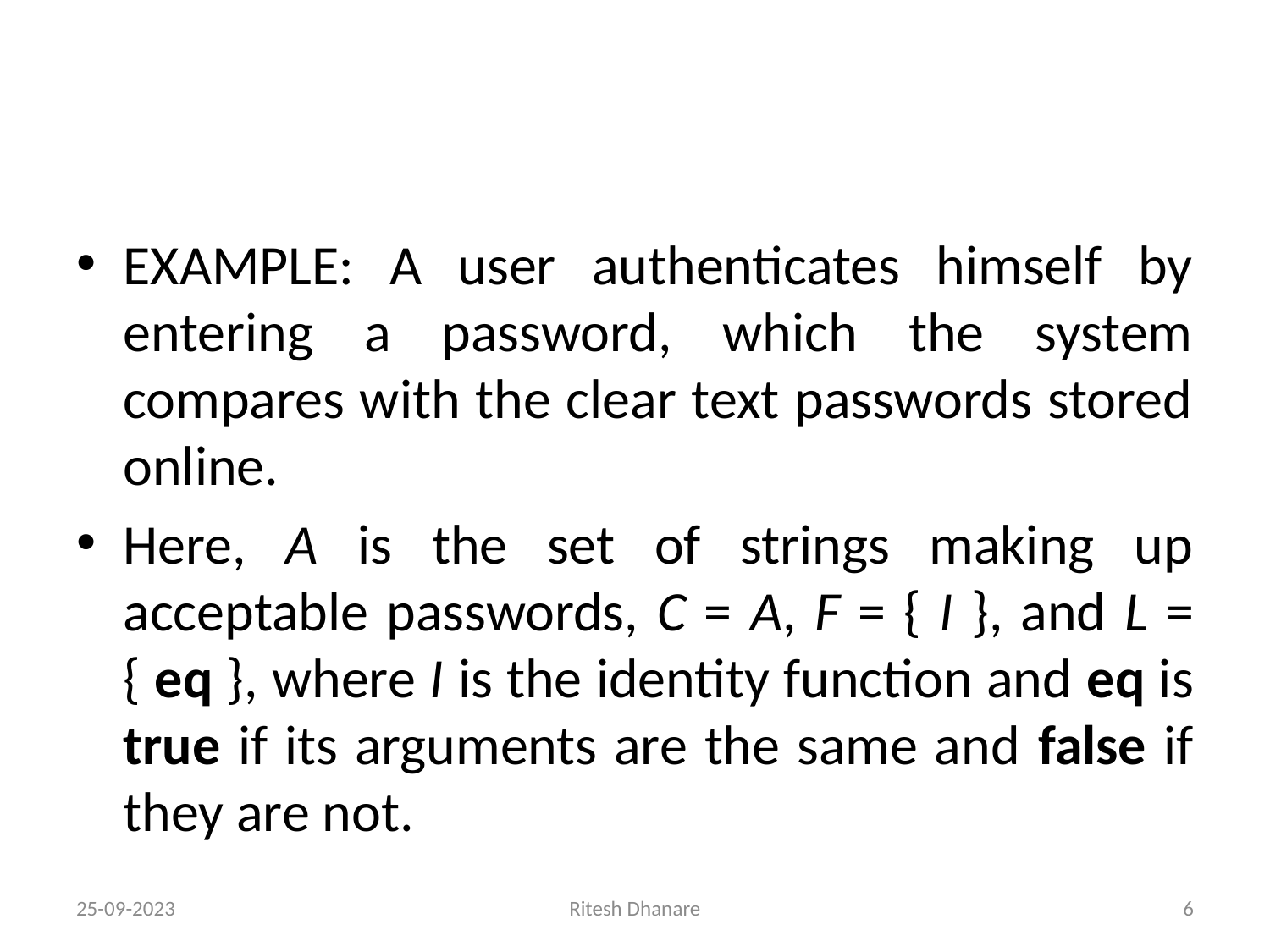

#
EXAMPLE: A user authenticates himself by entering a password, which the system compares with the clear text passwords stored online.
Here, A is the set of strings making up acceptable passwords, C = A, F = { I }, and L = { eq }, where I is the identity function and eq is true if its arguments are the same and false if they are not.
25-09-2023
Ritesh Dhanare
6